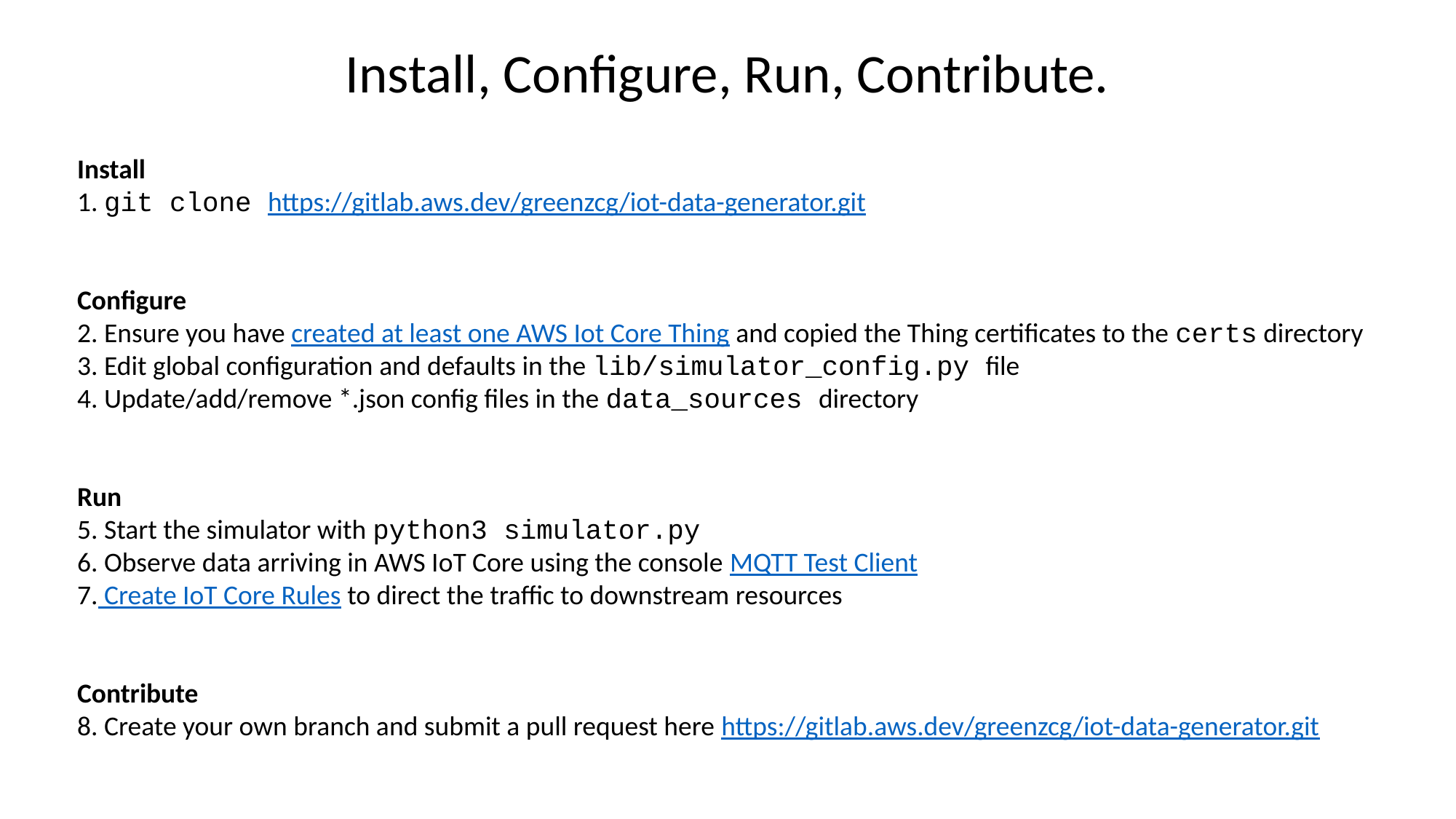

Install, Configure, Run, Contribute.
Install
 git clone https://gitlab.aws.dev/greenzcg/iot-data-generator.git

Configure
 Ensure you have created at least one AWS Iot Core Thing and copied the Thing certificates to the certs directory
 Edit global configuration and defaults in the lib/simulator_config.py file
 Update/add/remove *.json config files in the data_sources directory

Run
 Start the simulator with python3 simulator.py
 Observe data arriving in AWS IoT Core using the console MQTT Test Client
 Create IoT Core Rules to direct the traffic to downstream resources

Contribute
 Create your own branch and submit a pull request here https://gitlab.aws.dev/greenzcg/iot-data-generator.git